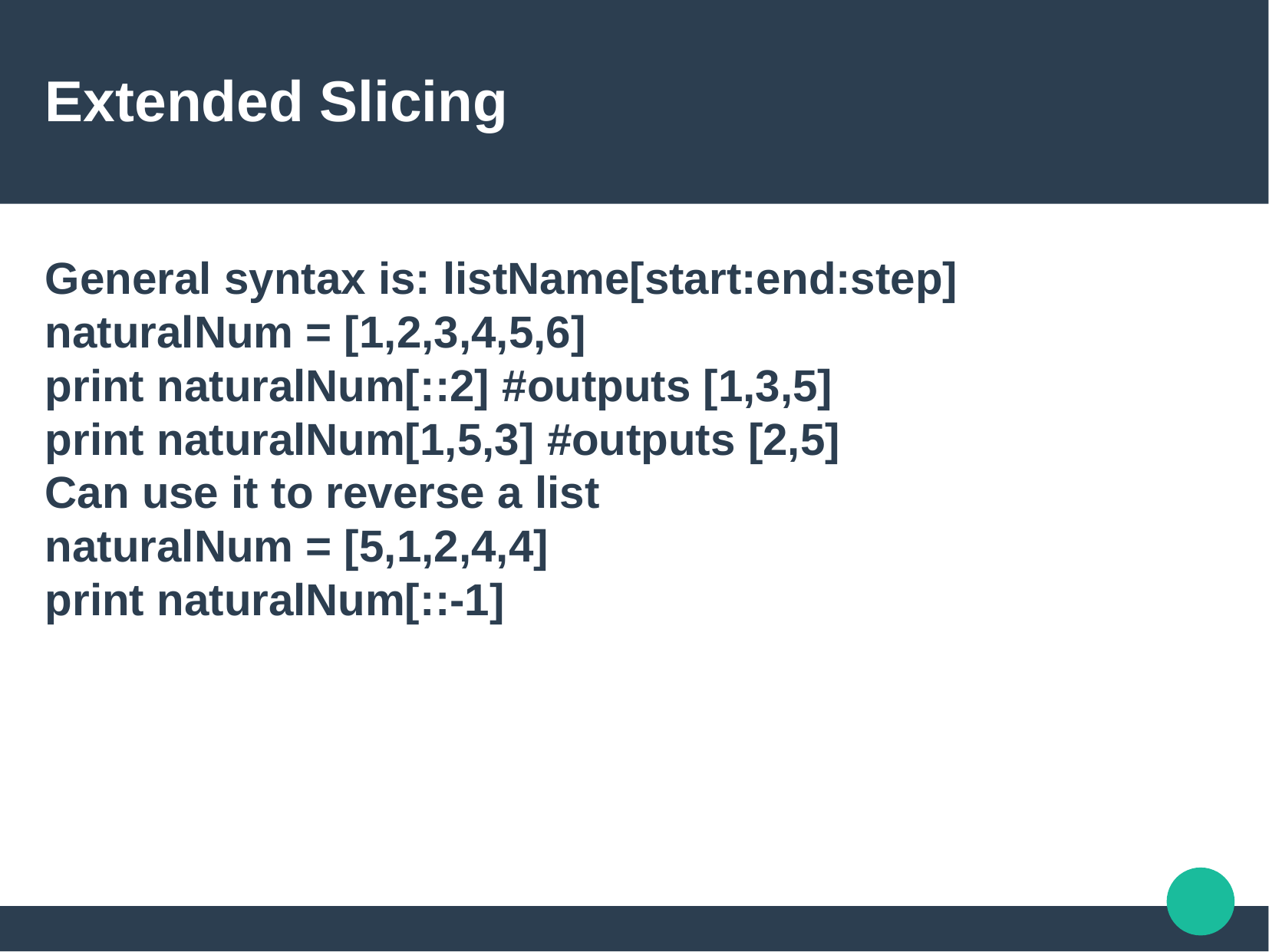

Extended Slicing
General syntax is: listName[start:end:step]
naturalNum = [1,2,3,4,5,6]
print naturalNum[::2] #outputs [1,3,5]
print naturalNum[1,5,3] #outputs [2,5]
Can use it to reverse a list
naturalNum = [5,1,2,4,4]
print naturalNum[::-1]